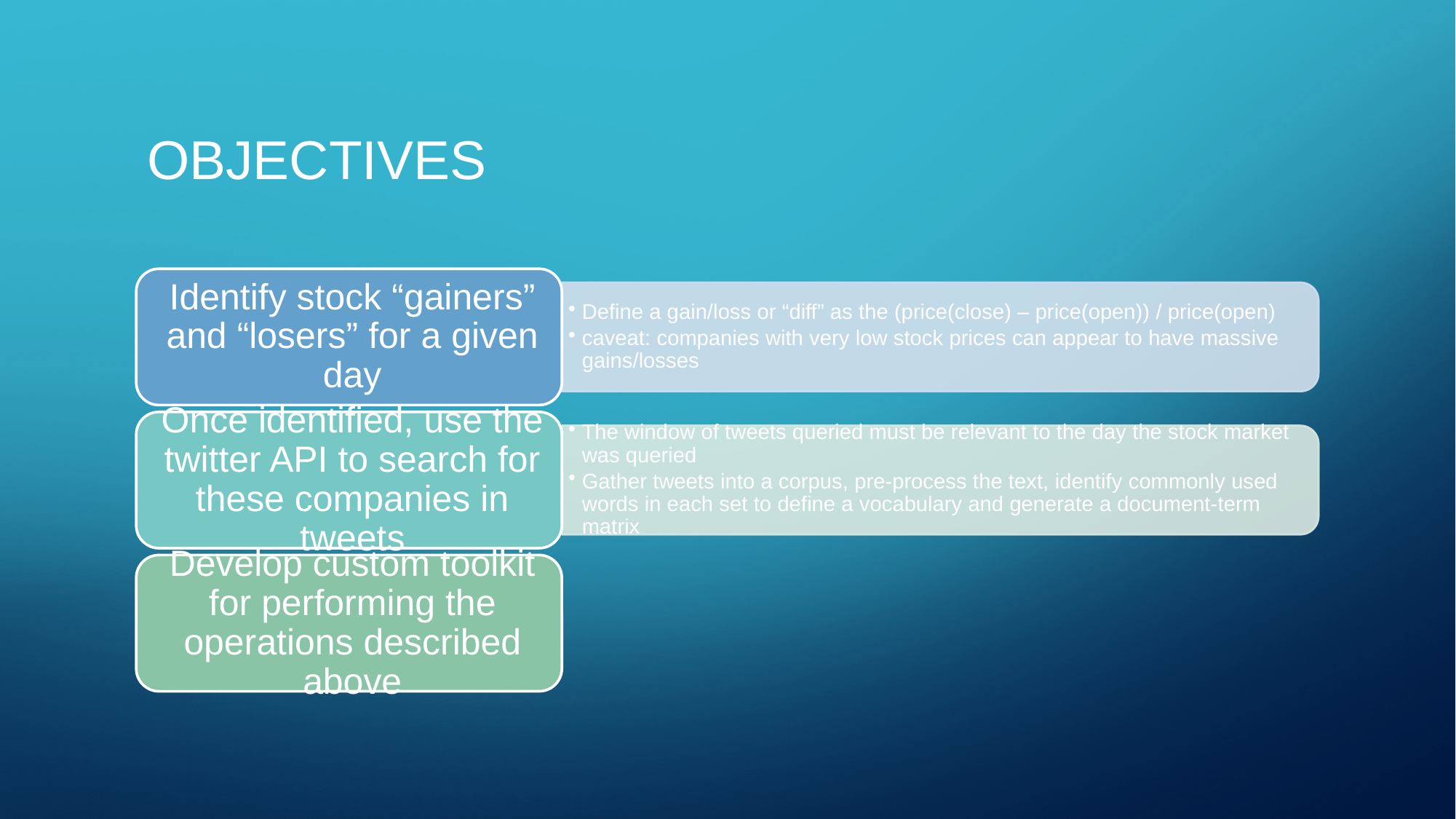

# objectives
Define a gain/loss or “diff” as the (price(close) – price(open)) / price(open)
caveat: companies with very low stock prices can appear to have massive gains/losses
Identify stock “gainers” and “losers” for a given day
The window of tweets queried must be relevant to the day the stock market was queried
Gather tweets into a corpus, pre-process the text, identify commonly used words in each set to define a vocabulary and generate a document-term matrix
Once identified, use the twitter API to search for these companies in tweets
Develop custom toolkit for performing the operations described above